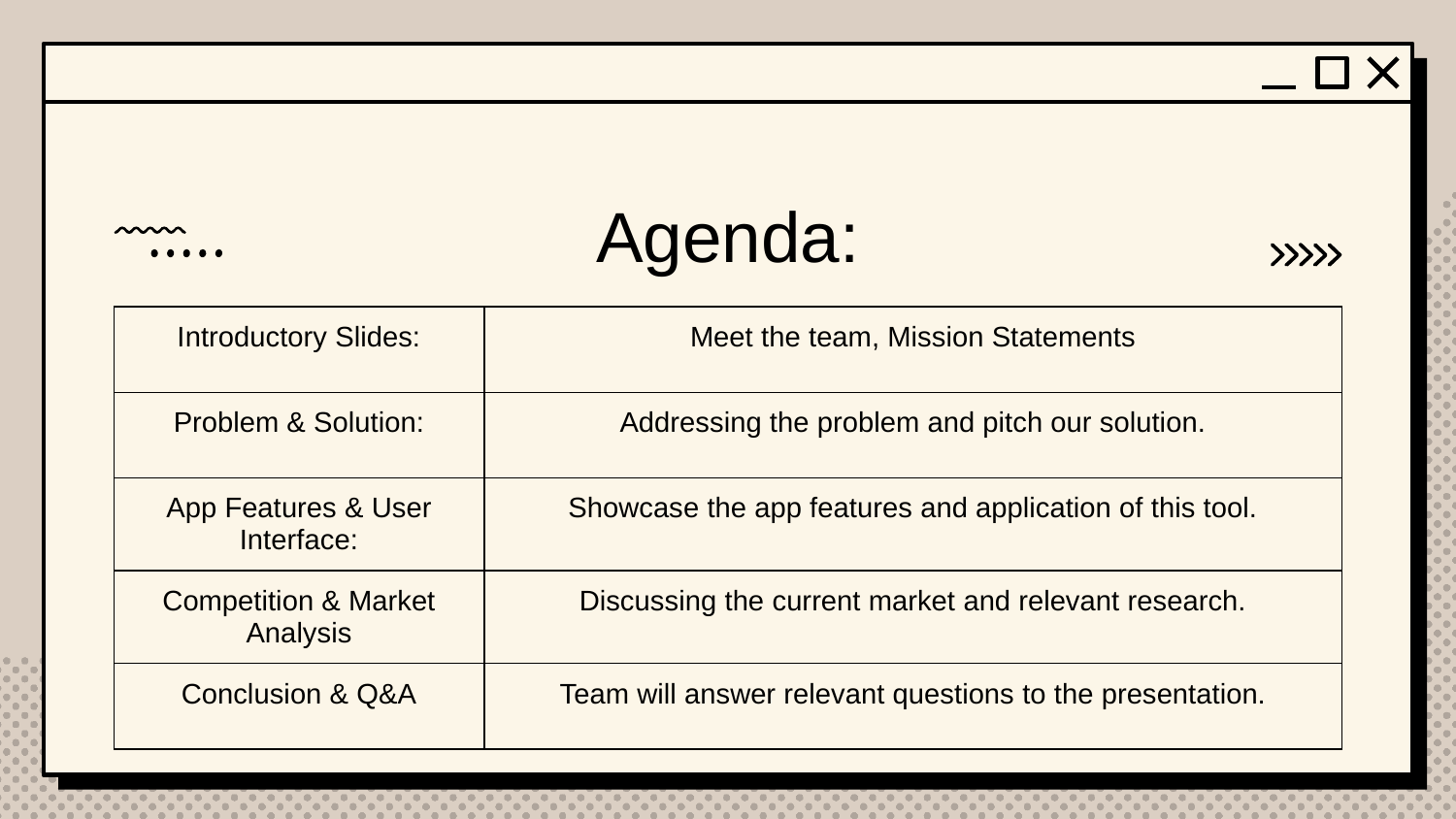

# Agenda:

| Introductory Slides: | Meet the team, Mission Statements |
| --- | --- |
| Problem & Solution: | Addressing the problem and pitch our solution. |
| App Features & User Interface: | Showcase the app features and application of this tool. |
| Competition & Market Analysis | Discussing the current market and relevant research. |
| Conclusion & Q&A | Team will answer relevant questions to the presentation. |